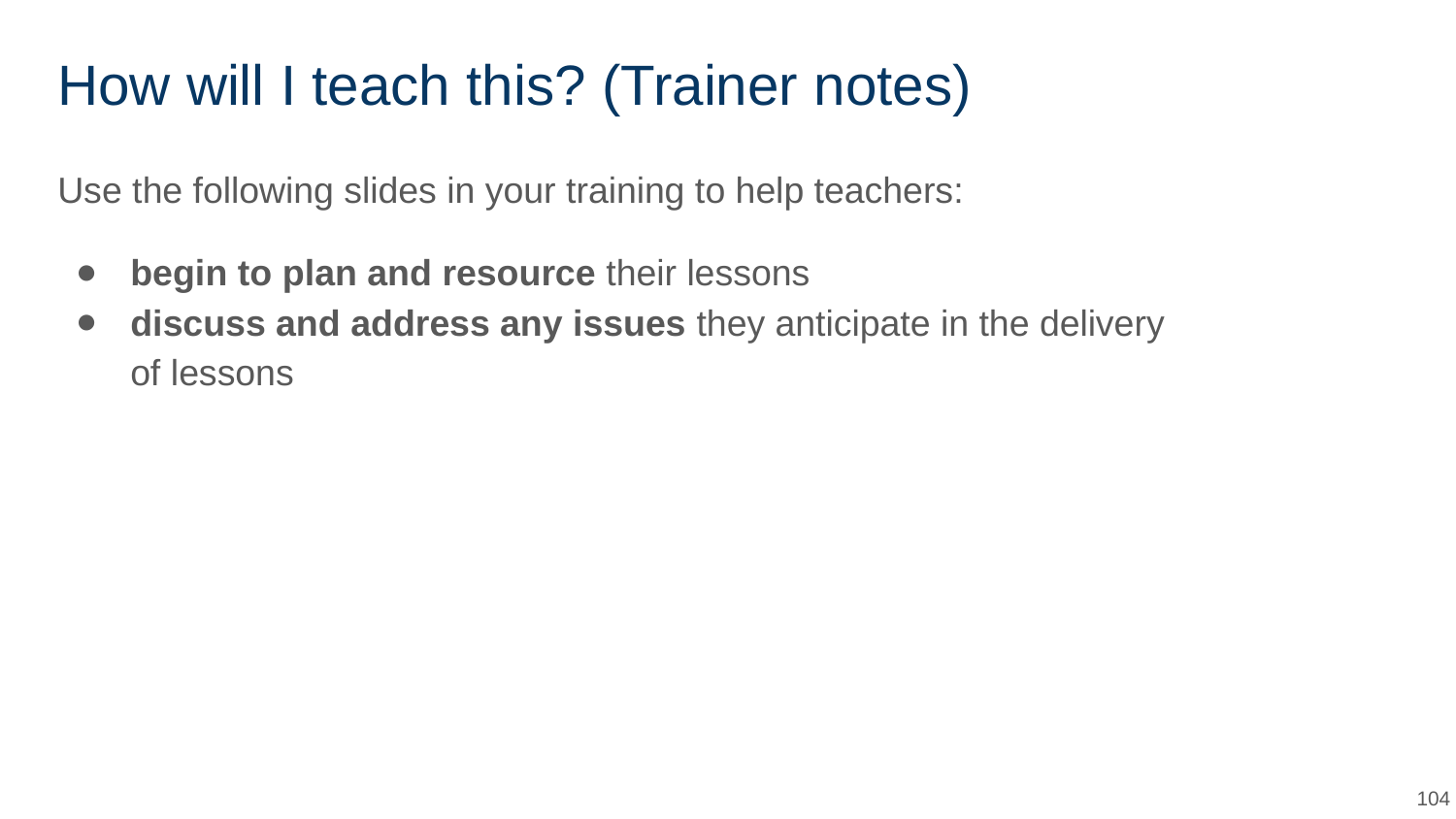

# How will I teach this? (Trainer notes)

Use the following slides in your training to help teachers:
begin to plan and resource their lessons
discuss and address any issues they anticipate in the delivery of lessons

104